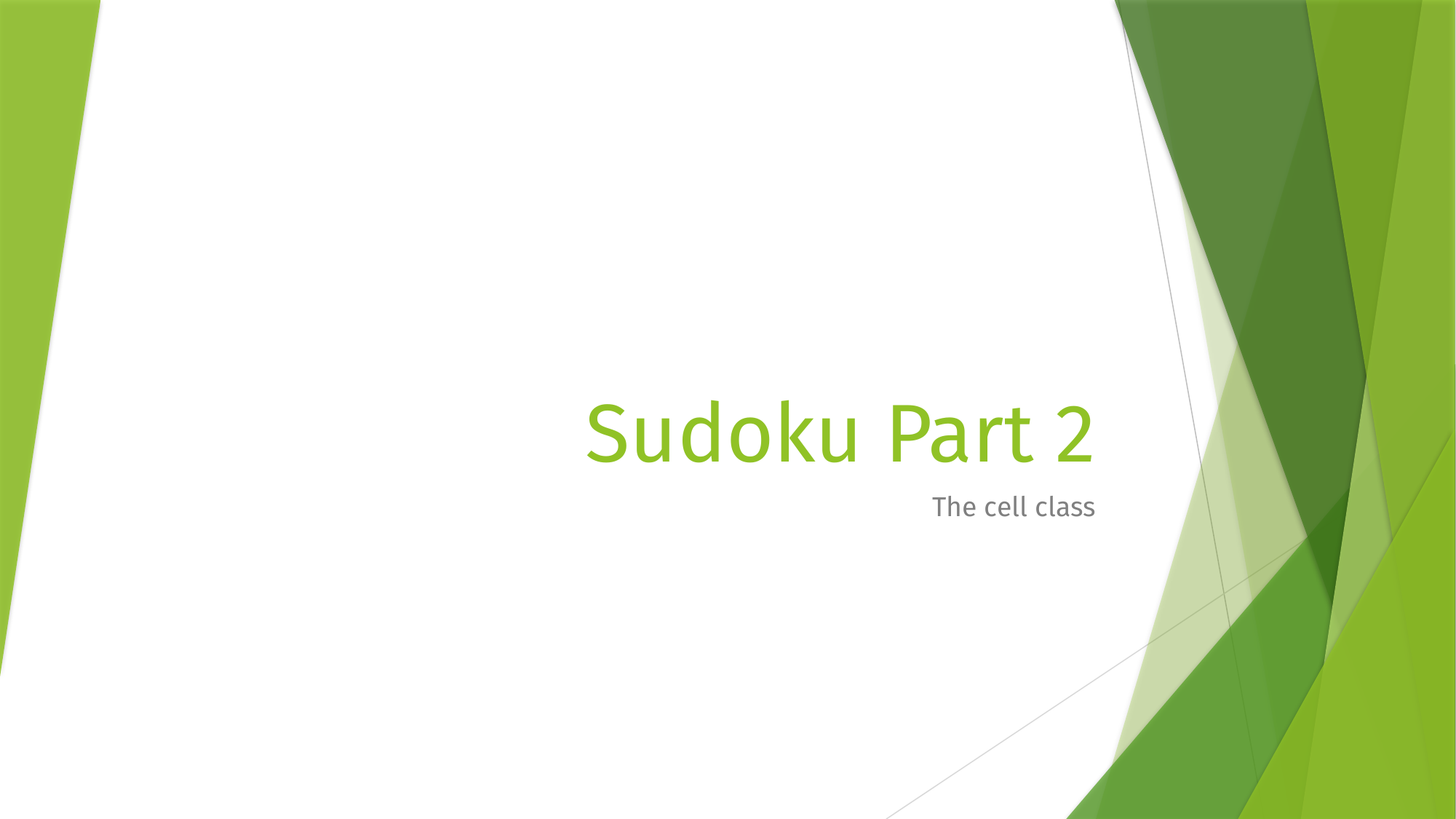

# Sudoku Part 2
The cell class